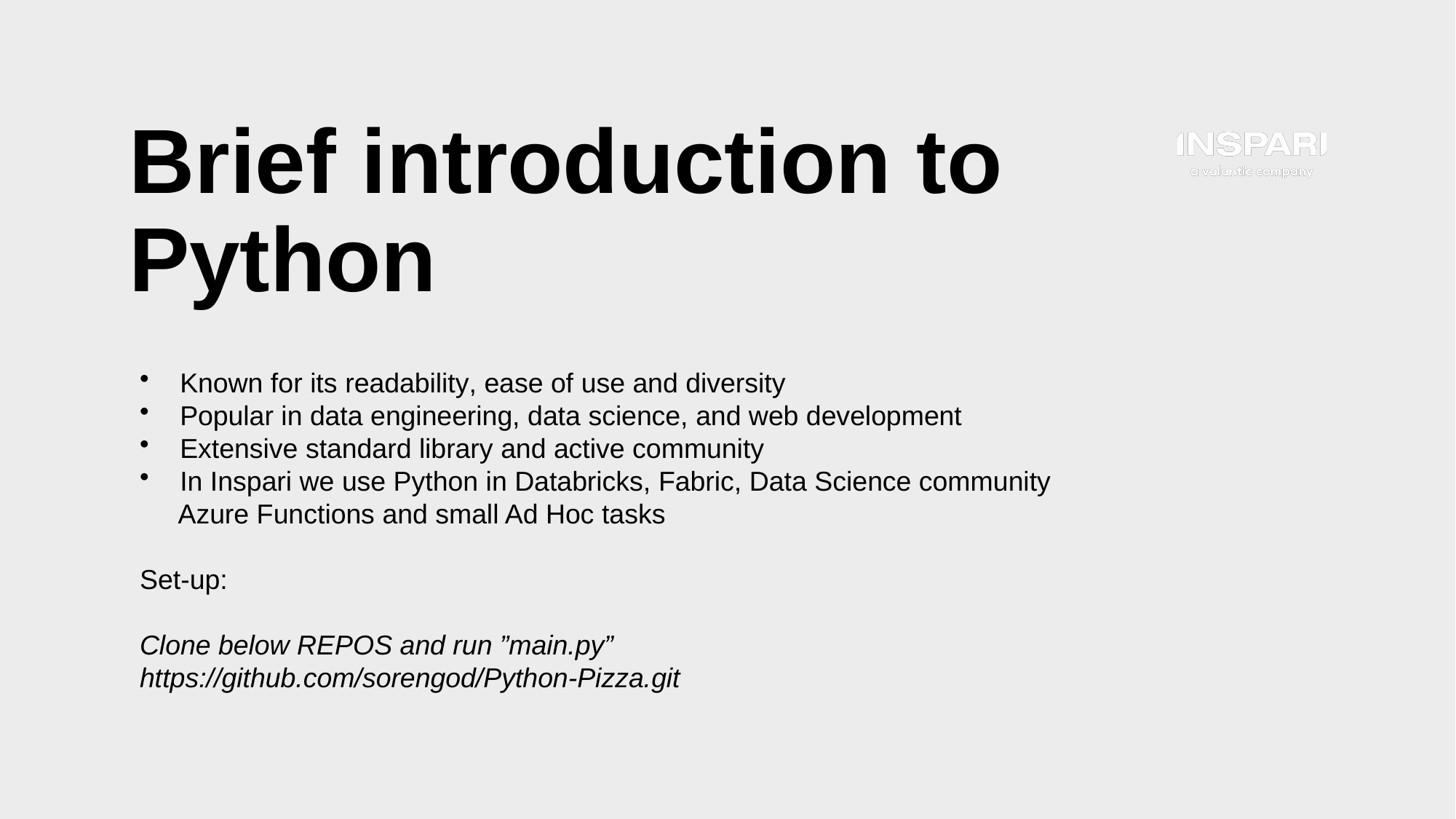

# Brief introduction to Python

    Known for its readability, ease of use and diversity
    Popular in data engineering, data science, and web development
    Extensive standard library and active community
    In Inspari we use Python in Databricks, Fabric, Data Science community
     Azure Functions and small Ad Hoc tasks

Set-up:

Clone below REPOS and run ”main.py”
https://github.com/sorengod/Python-Pizza.git

2